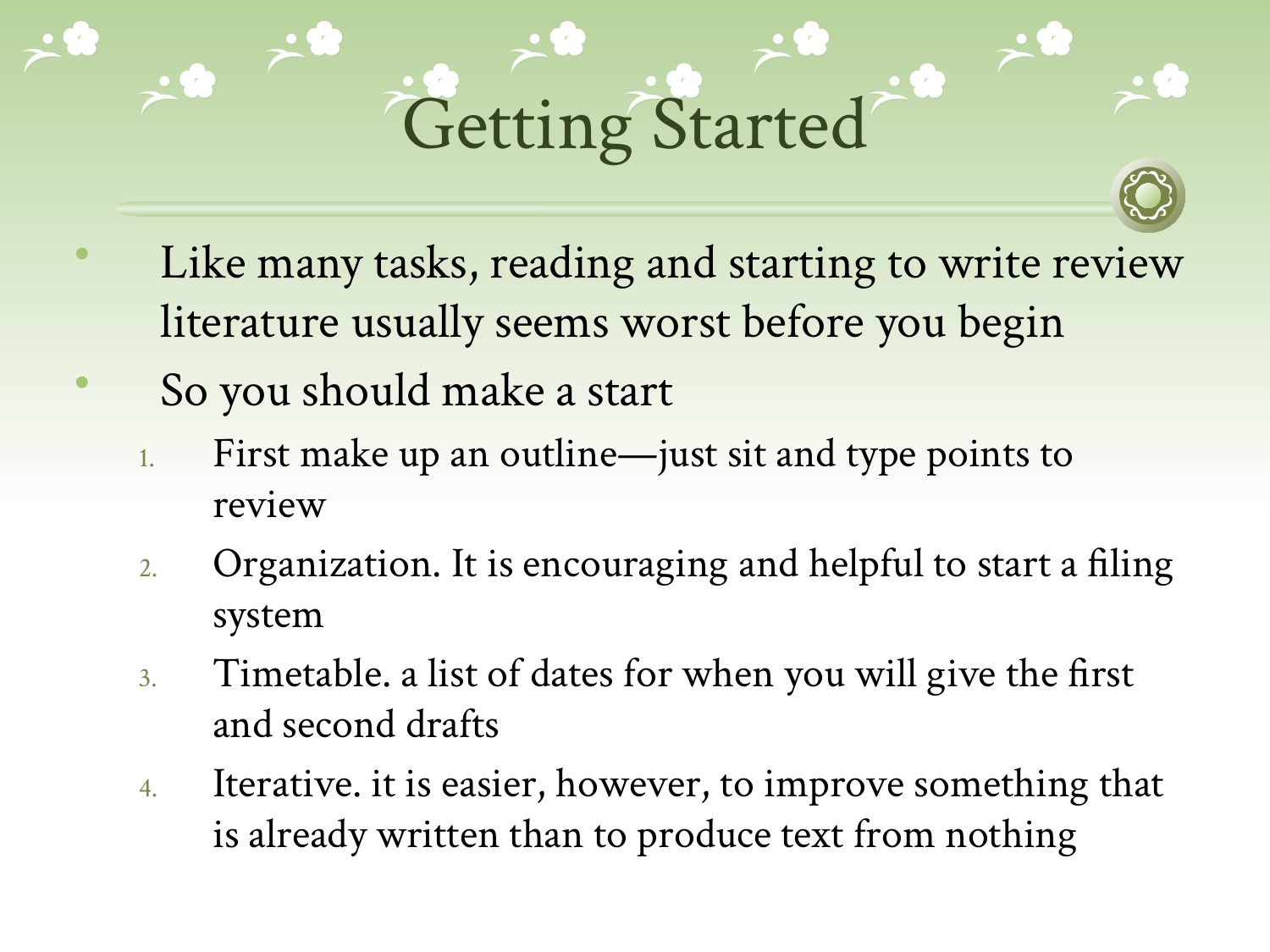

# Getting Started
Like many tasks, reading and starting to write review literature usually seems worst before you begin
So you should make a start
First make up an outline—just sit and type points to review
Organization. It is encouraging and helpful to start a filing system
Timetable. a list of dates for when you will give the first and second drafts
Iterative. it is easier, however, to improve something that is already written than to produce text from nothing